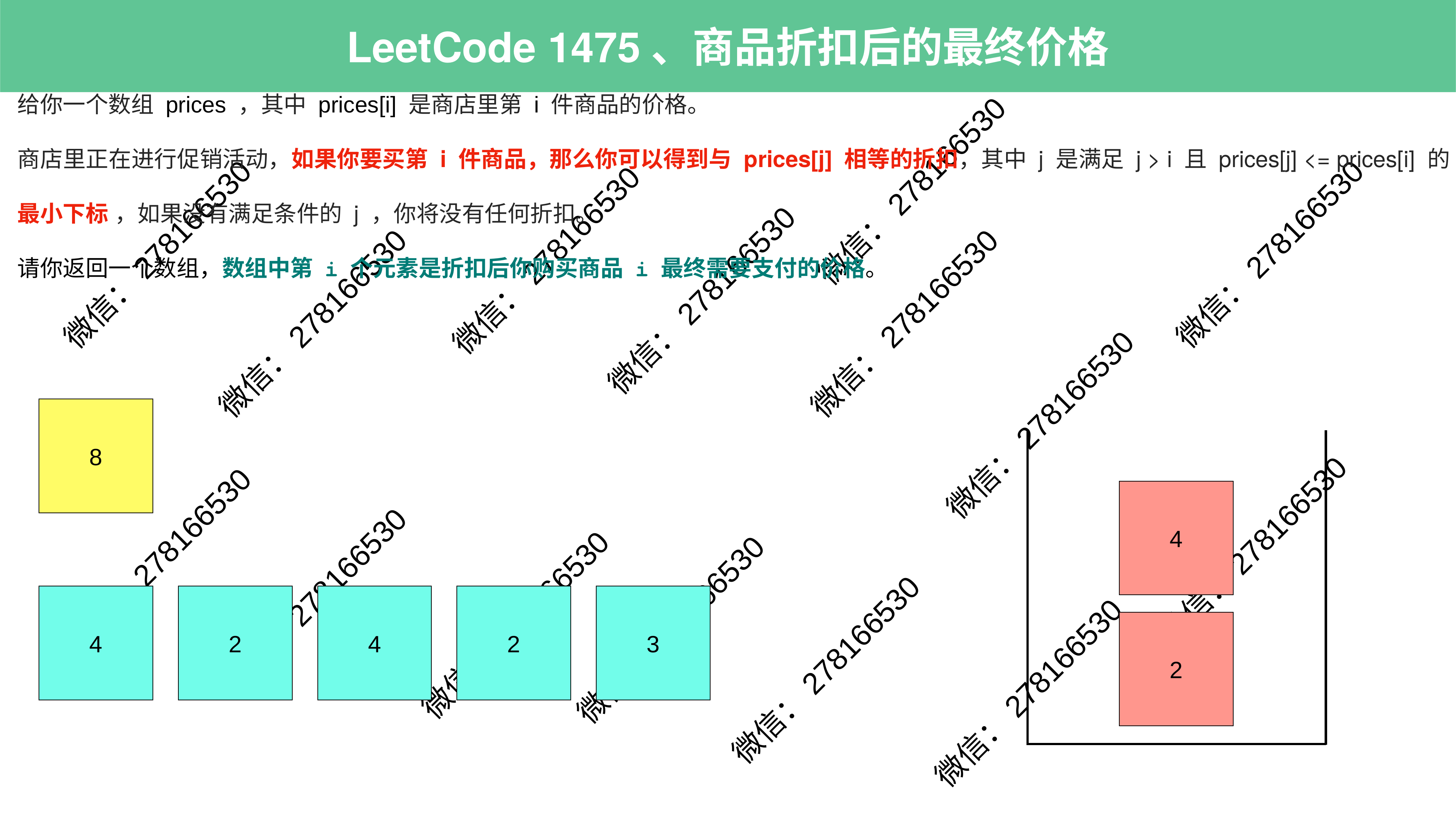

8

4
0
4
0
2
0
4
2
0
0
3
2